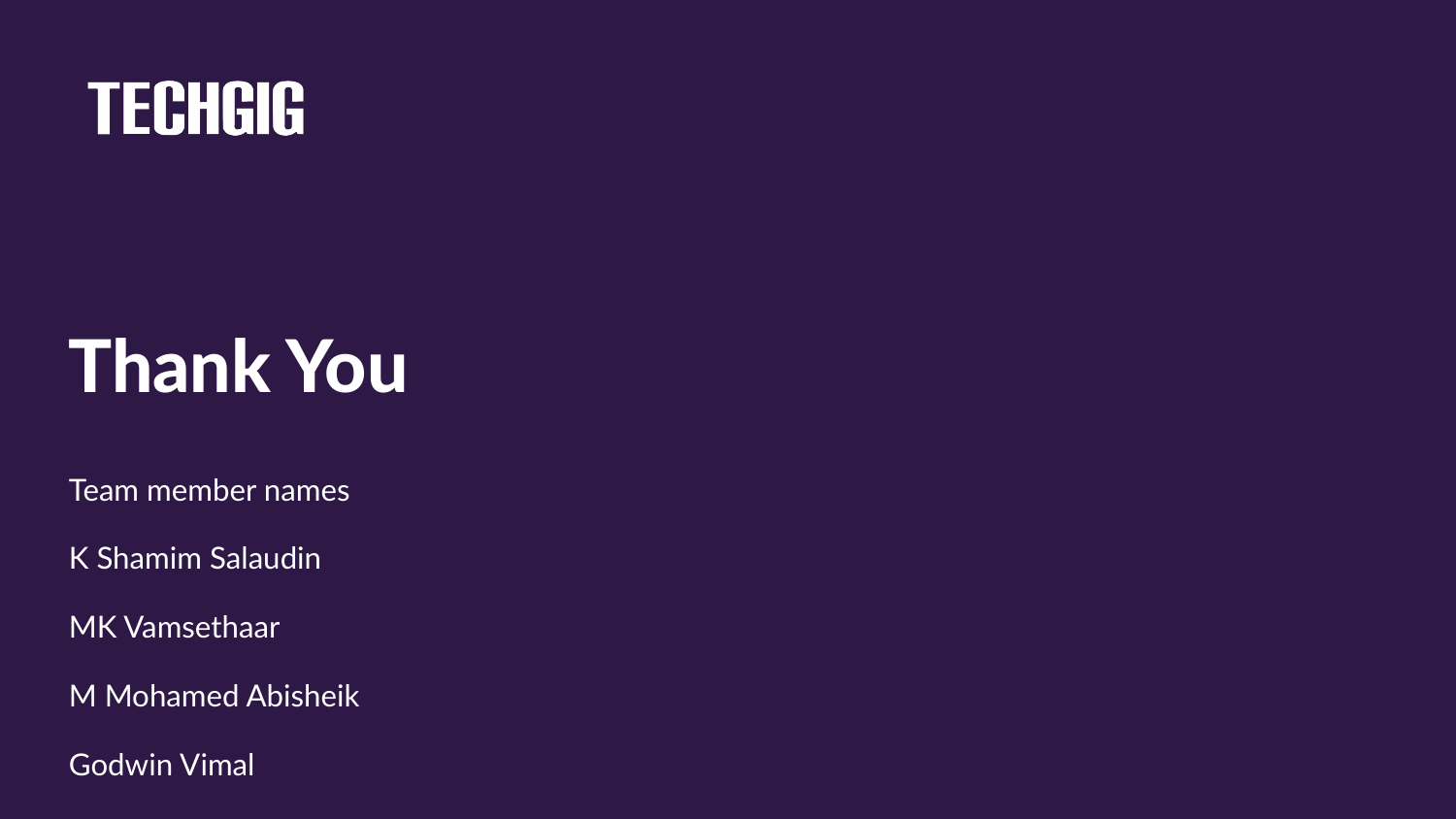

# Thank You
Team member names
K Shamim Salaudin
MK Vamsethaar
M Mohamed Abisheik
Godwin Vimal